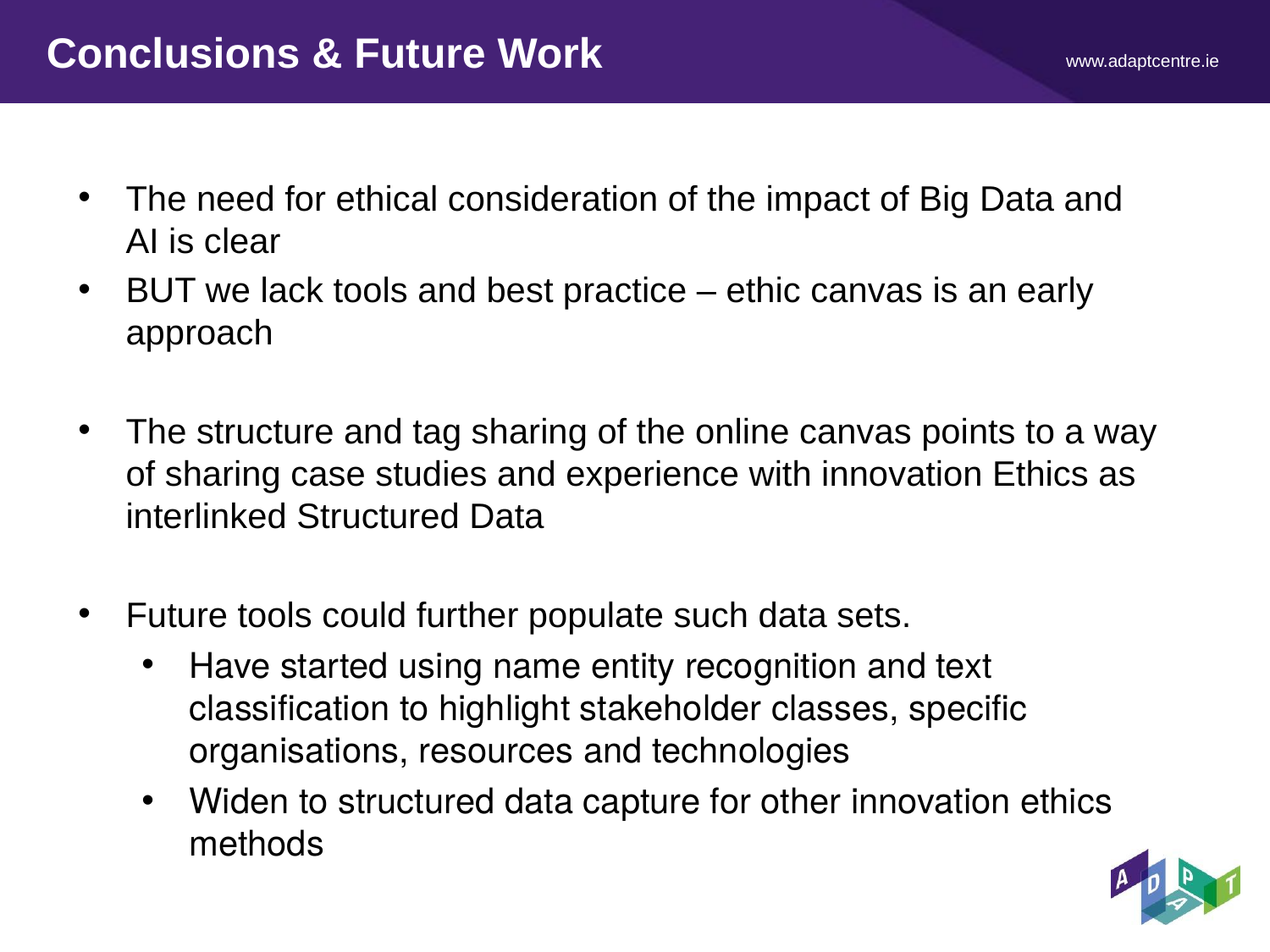

# Conclusions & Future Work
The need for ethical consideration of the impact of Big Data and AI is clear
BUT we lack tools and best practice – ethic canvas is an early approach

The structure and tag sharing of the online canvas points to a way of sharing case studies and experience with innovation Ethics as interlinked Structured Data

Future tools could further populate such data sets.
Have started using name entity recognition and text classification to highlight stakeholder classes, specific organisations, resources and technologies
Widen to structured data capture for other innovation ethics methods